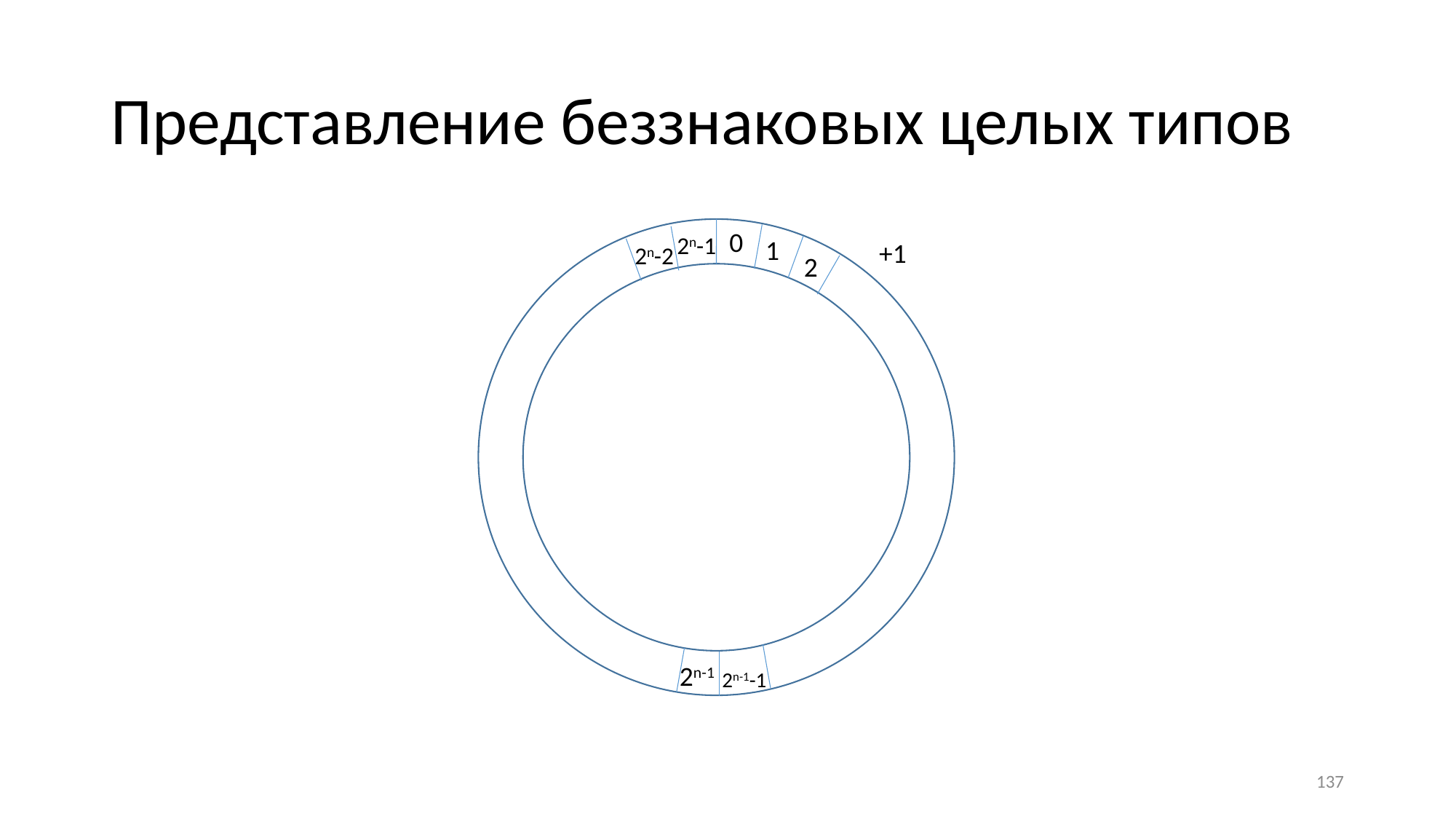

# Представление беззнаковых целых типов

0
2n-1
1
+1
2n-2
2

2n-1
2n-1-1
137